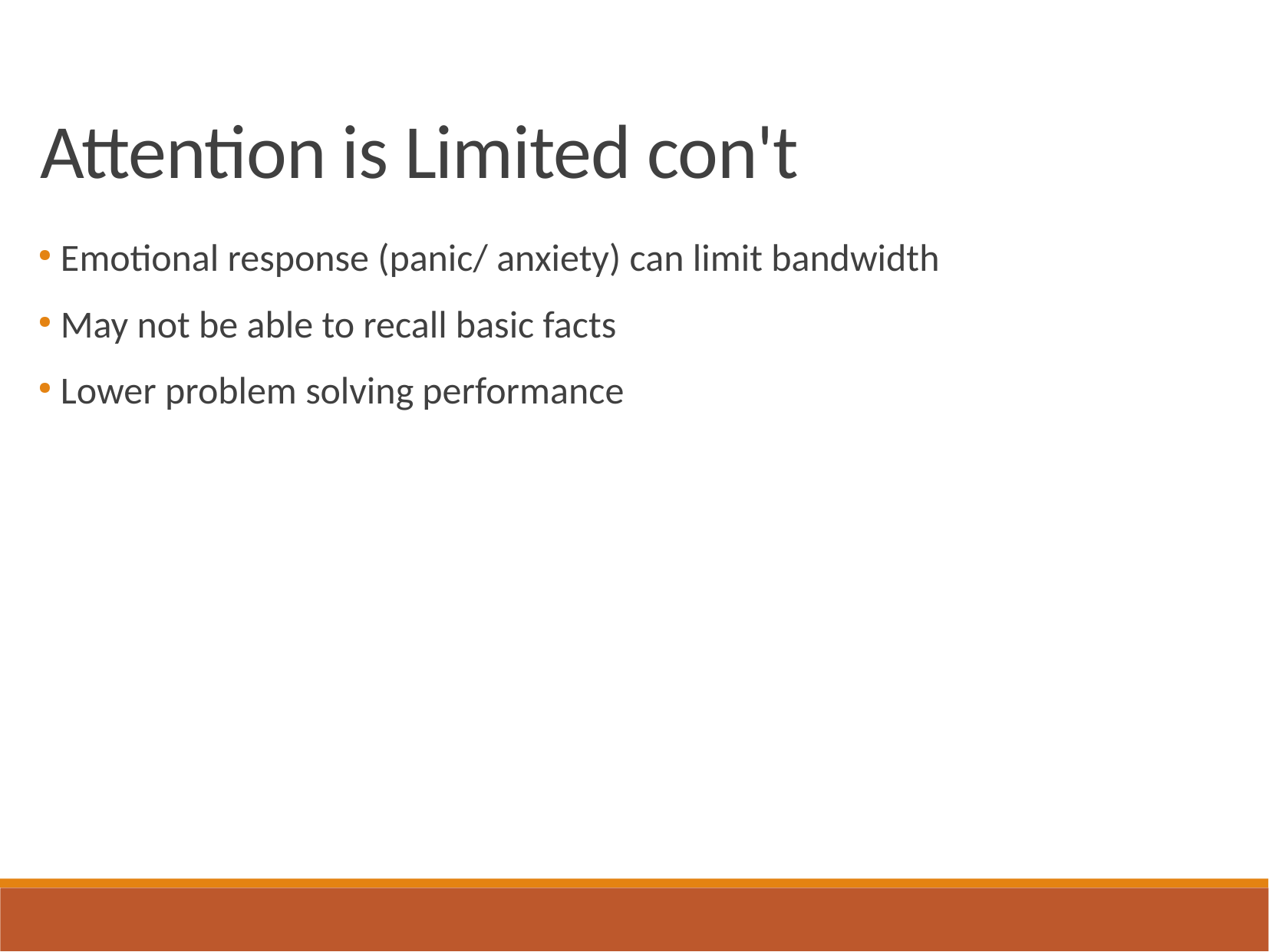

Attention is Limited con't
 Emotional response (panic/ anxiety) can limit bandwidth
 May not be able to recall basic facts
 Lower problem solving performance